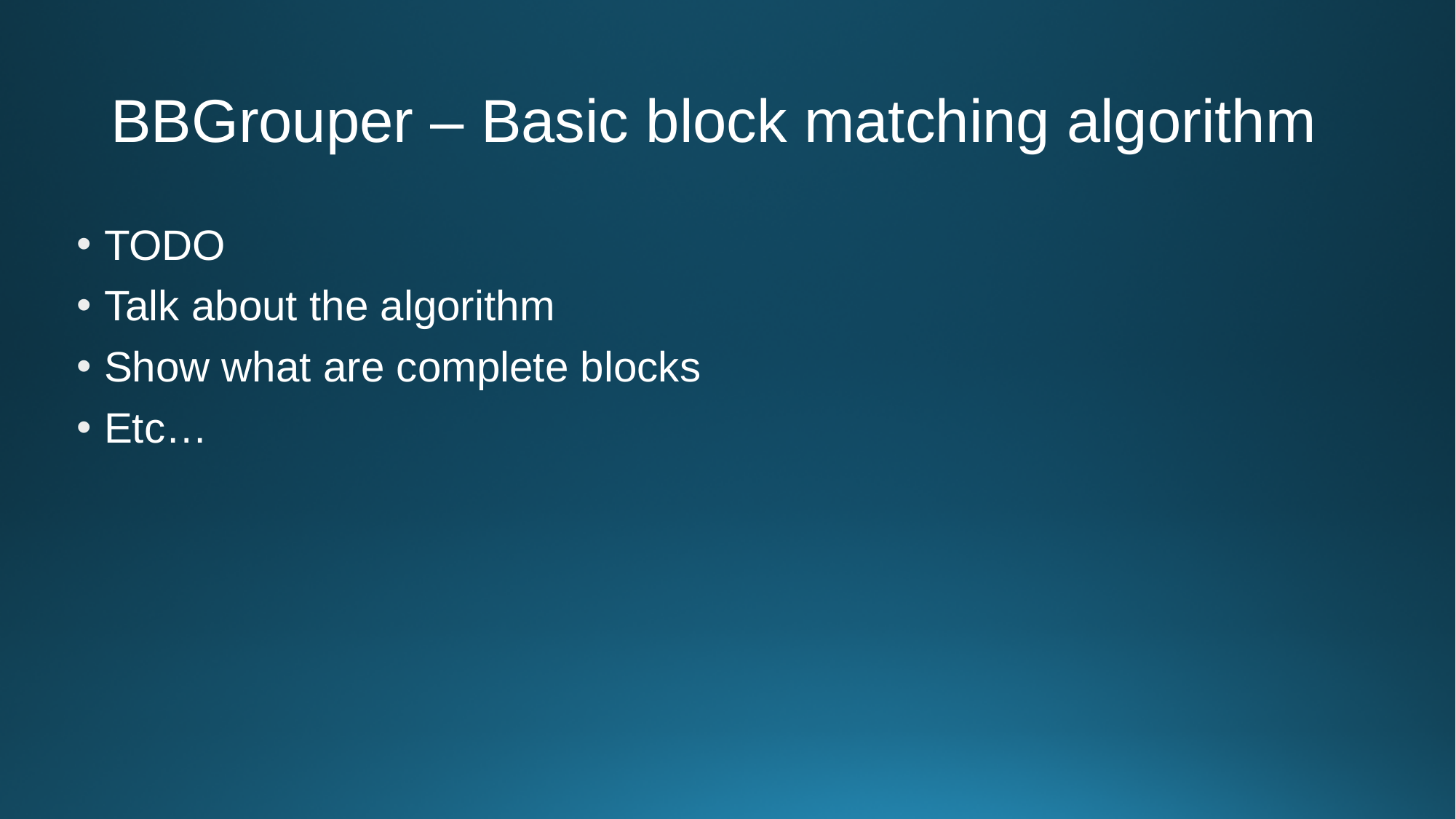

# BBGrouper – Basic block matching algorithm
TODO
Talk about the algorithm
Show what are complete blocks
Etc…